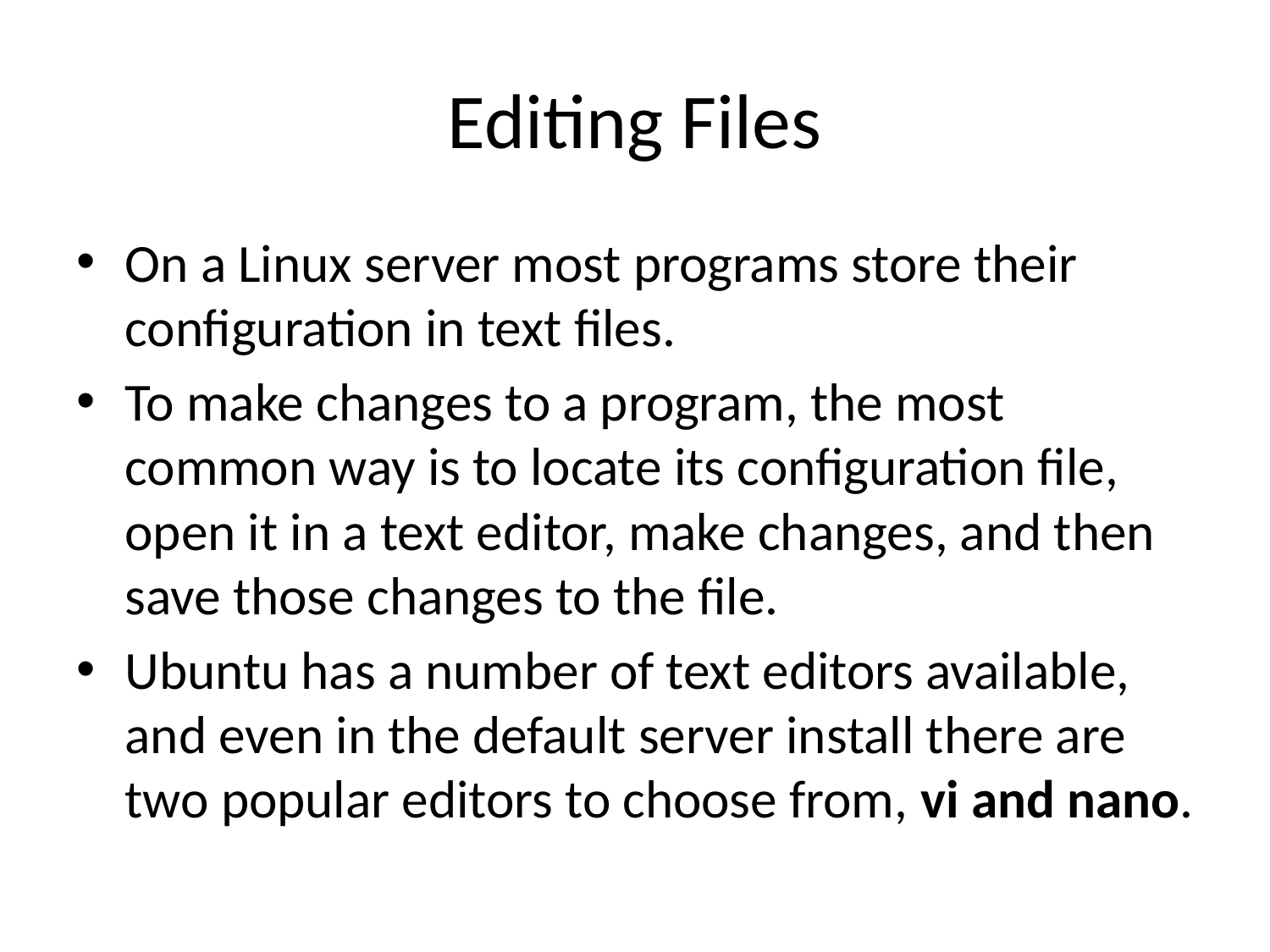

# Editing Files
On a Linux server most programs store their configuration in text files.
To make changes to a program, the most common way is to locate its configuration file, open it in a text editor, make changes, and then save those changes to the file.
Ubuntu has a number of text editors available, and even in the default server install there are two popular editors to choose from, vi and nano.